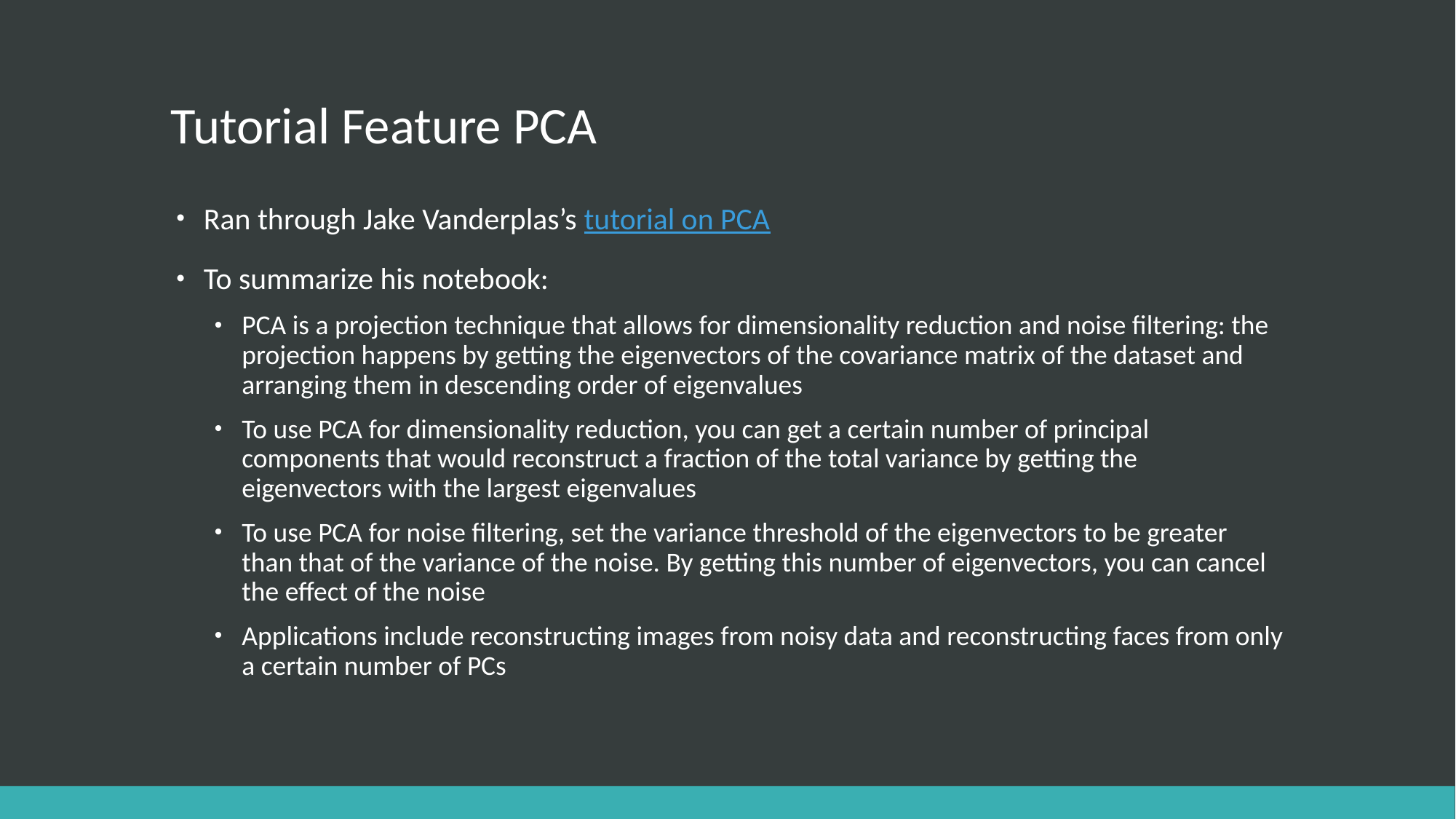

# Tutorial Feature PCA
Ran through Jake Vanderplas’s tutorial on PCA
To summarize his notebook:
PCA is a projection technique that allows for dimensionality reduction and noise filtering: the projection happens by getting the eigenvectors of the covariance matrix of the dataset and arranging them in descending order of eigenvalues
To use PCA for dimensionality reduction, you can get a certain number of principal components that would reconstruct a fraction of the total variance by getting the eigenvectors with the largest eigenvalues
To use PCA for noise filtering, set the variance threshold of the eigenvectors to be greater than that of the variance of the noise. By getting this number of eigenvectors, you can cancel the effect of the noise
Applications include reconstructing images from noisy data and reconstructing faces from only a certain number of PCs